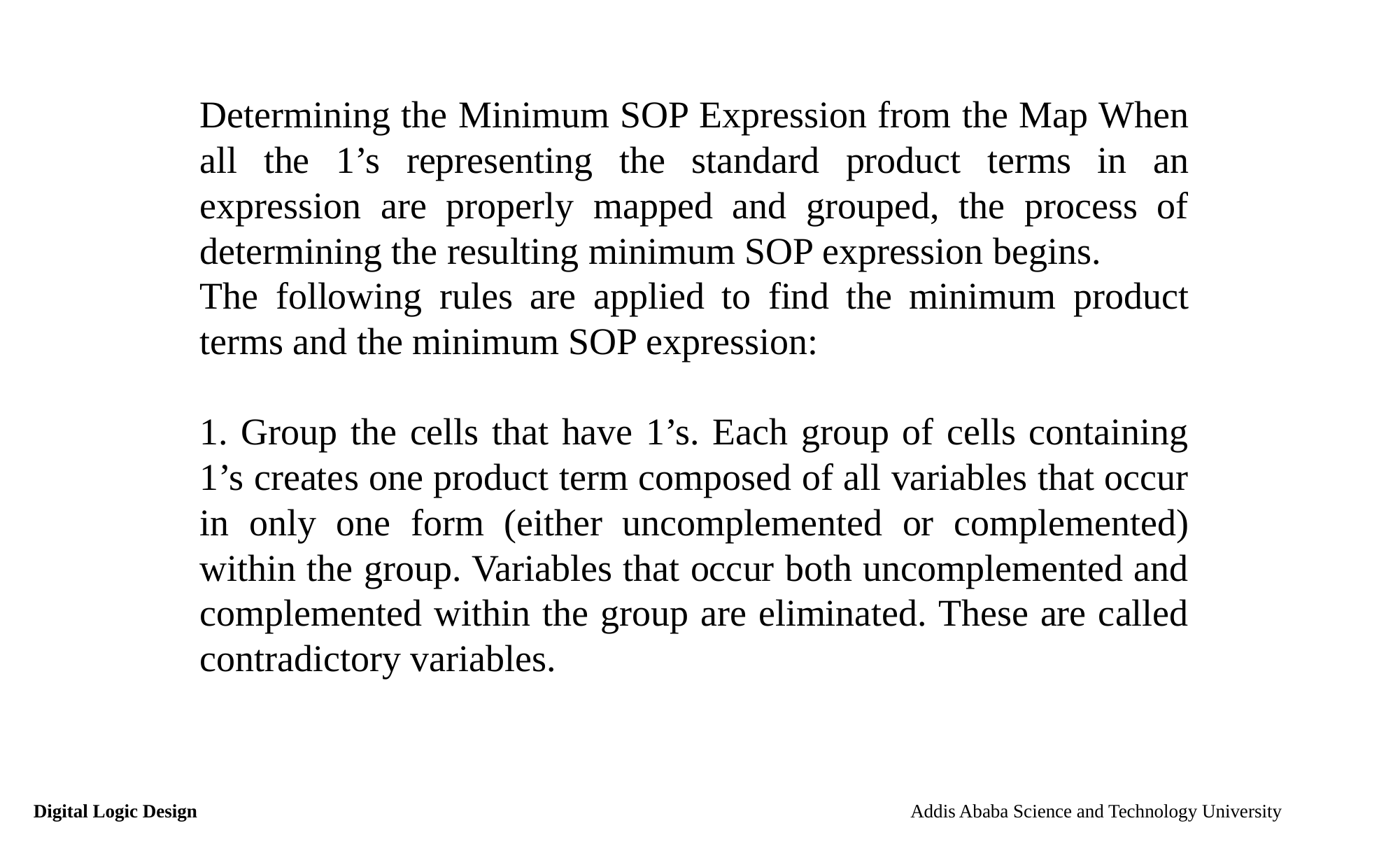

Determining the Minimum SOP Expression from the Map When all the 1’s representing the standard product terms in an expression are properly mapped and grouped, the process of determining the resulting minimum SOP expression begins.
The following rules are applied to find the minimum product terms and the minimum SOP expression:

1. Group the cells that have 1’s. Each group of cells containing 1’s creates one product term composed of all variables that occur in only one form (either uncomplemented or complemented) within the group. Variables that occur both uncomplemented and complemented within the group are eliminated. These are called contradictory variables.